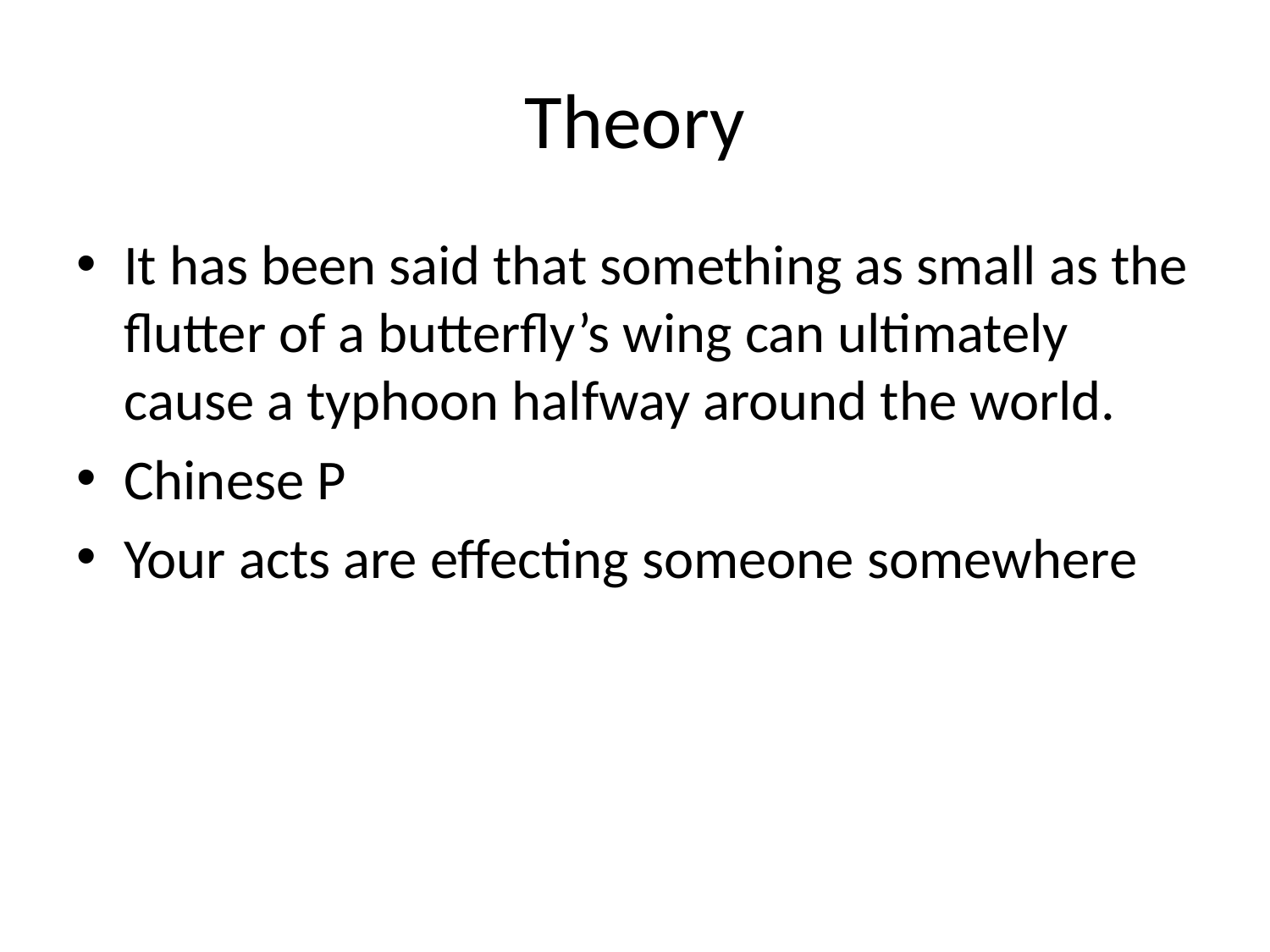

# Theory
It has been said that something as small as the flutter of a butterfly’s wing can ultimately cause a typhoon halfway around the world.
Chinese P
Your acts are effecting someone somewhere